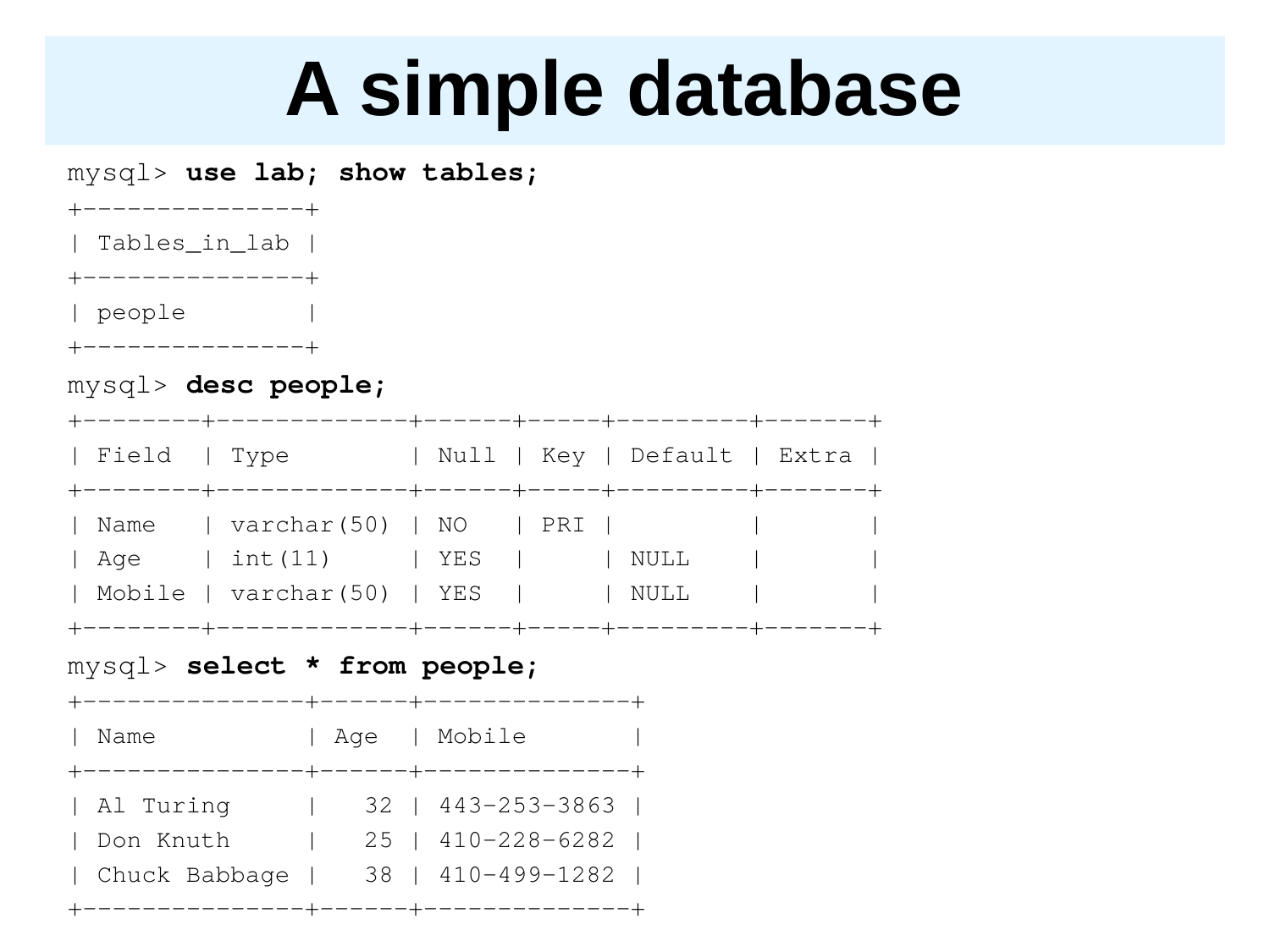

# A simple database
mysql> use lab; show tables;
+---------------+
| Tables_in_lab |
+---------------+
| people        |
+---------------+
mysql> desc people;
+--------+-------------+------+-----+---------+-------+
| Field  | Type        | Null | Key | Default | Extra |
+--------+-------------+------+-----+---------+-------+
| Name   | varchar(50) | NO   | PRI |         |       |
| Age    | int(11)     | YES  |     | NULL    |       |
| Mobile | varchar(50) | YES  |     | NULL    |       |
+--------+-------------+------+-----+---------+-------+
mysql> select * from people;
+---------------+------+--------------+
| Name          | Age  | Mobile       |
+---------------+------+--------------+
| Al Turing     |   32 | 443-253-3863 |
| Don Knuth     |   25 | 410-228-6282 |
| Chuck Babbage |   38 | 410-499-1282 |
+---------------+------+--------------+